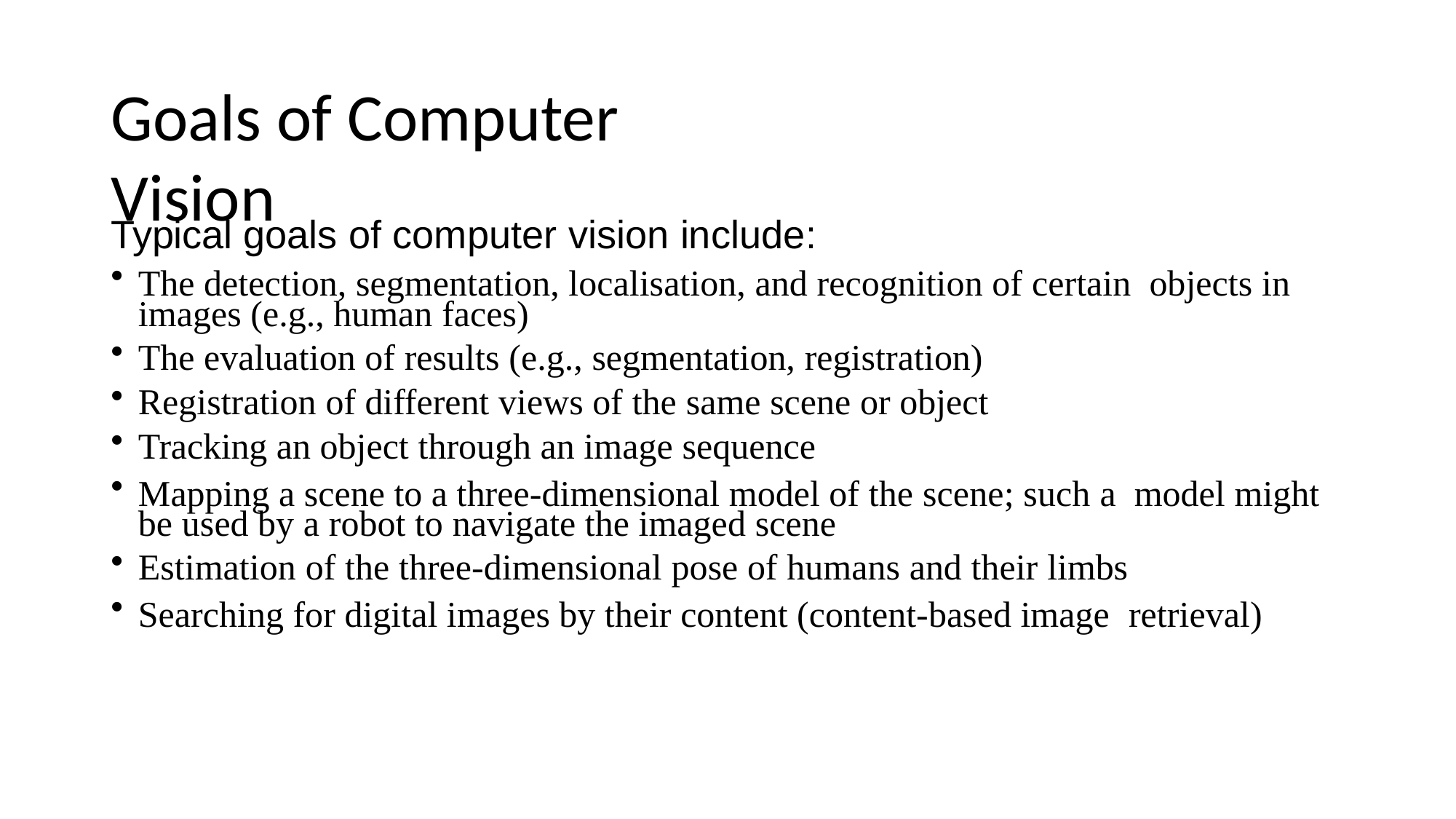

# Goals of Computer Vision
Typical goals of computer vision include:
The detection, segmentation, localisation, and recognition of certain  objects in images (e.g., human faces)
The evaluation of results (e.g., segmentation, registration)
Registration of different views of the same scene or object
Tracking an object through an image sequence
Mapping a scene to a three-dimensional model of the scene; such a  model might be used by a robot to navigate the imaged scene
Estimation of the three-dimensional pose of humans and their limbs
Searching for digital images by their content (content-based image  retrieval)